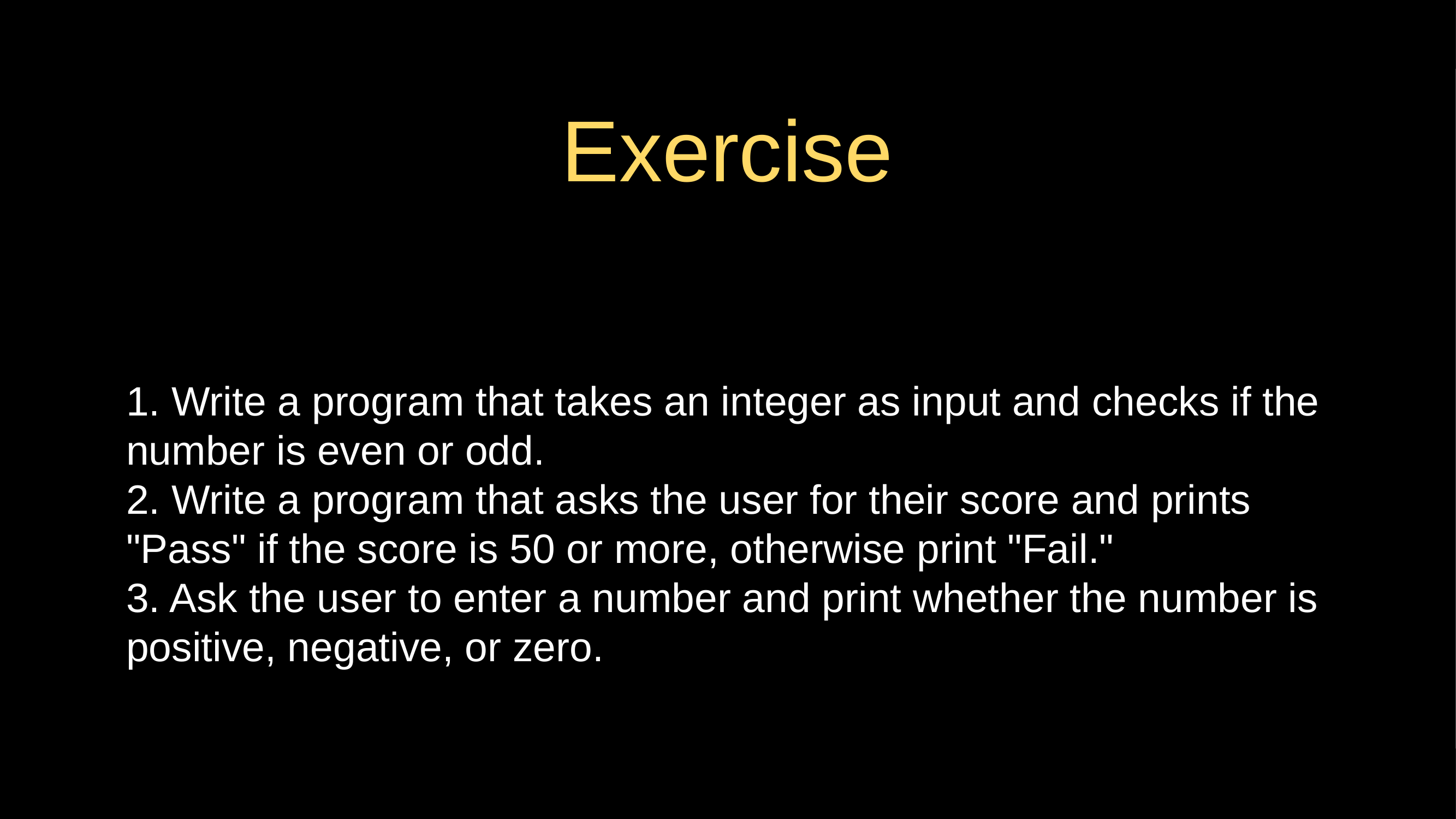

# Exercise
1. Write a program that takes an integer as input and checks if the number is even or odd.
2. Write a program that asks the user for their score and prints "Pass" if the score is 50 or more, otherwise print "Fail."
3. Ask the user to enter a number and print whether the number is positive, negative, or zero.